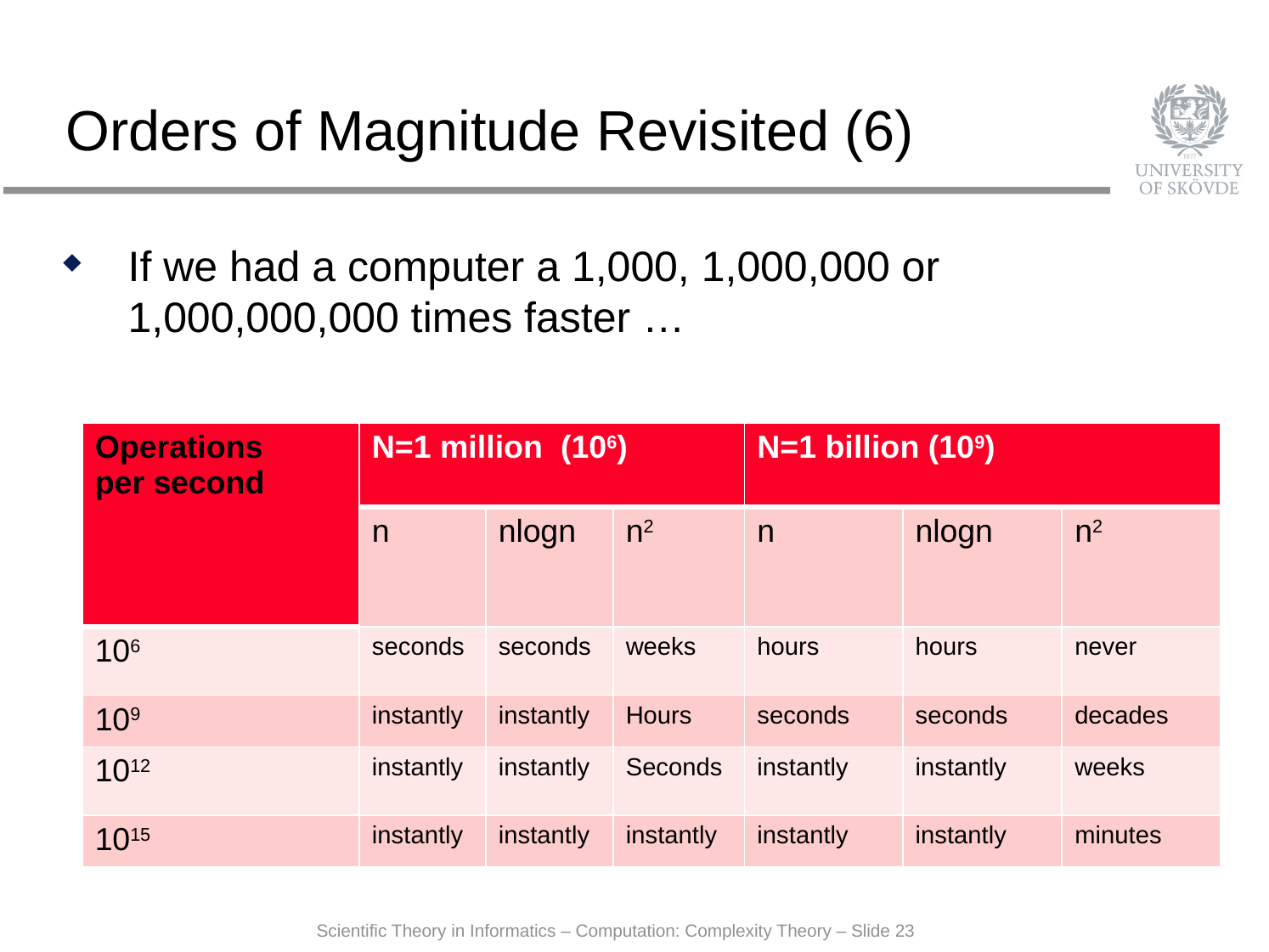

# Orders of Magnitude Revisited (6)
If we had a computer a 1,000, 1,000,000 or 1,000,000,000 times faster …

| Operations per second | N=1 million (106) |  |  | N=1 billion (109) |  |  |
| --- | --- | --- | --- | --- | --- | --- |
|  | n | nlogn | n2 | n | nlogn | n2 |
| 106 | seconds | seconds | weeks | hours | hours | never |
| 109 | instantly | instantly | Hours | seconds | seconds | decades |
| 1012 | instantly | instantly | Seconds | instantly | instantly | weeks |
| 1015 | instantly | instantly | instantly | instantly | instantly | minutes |